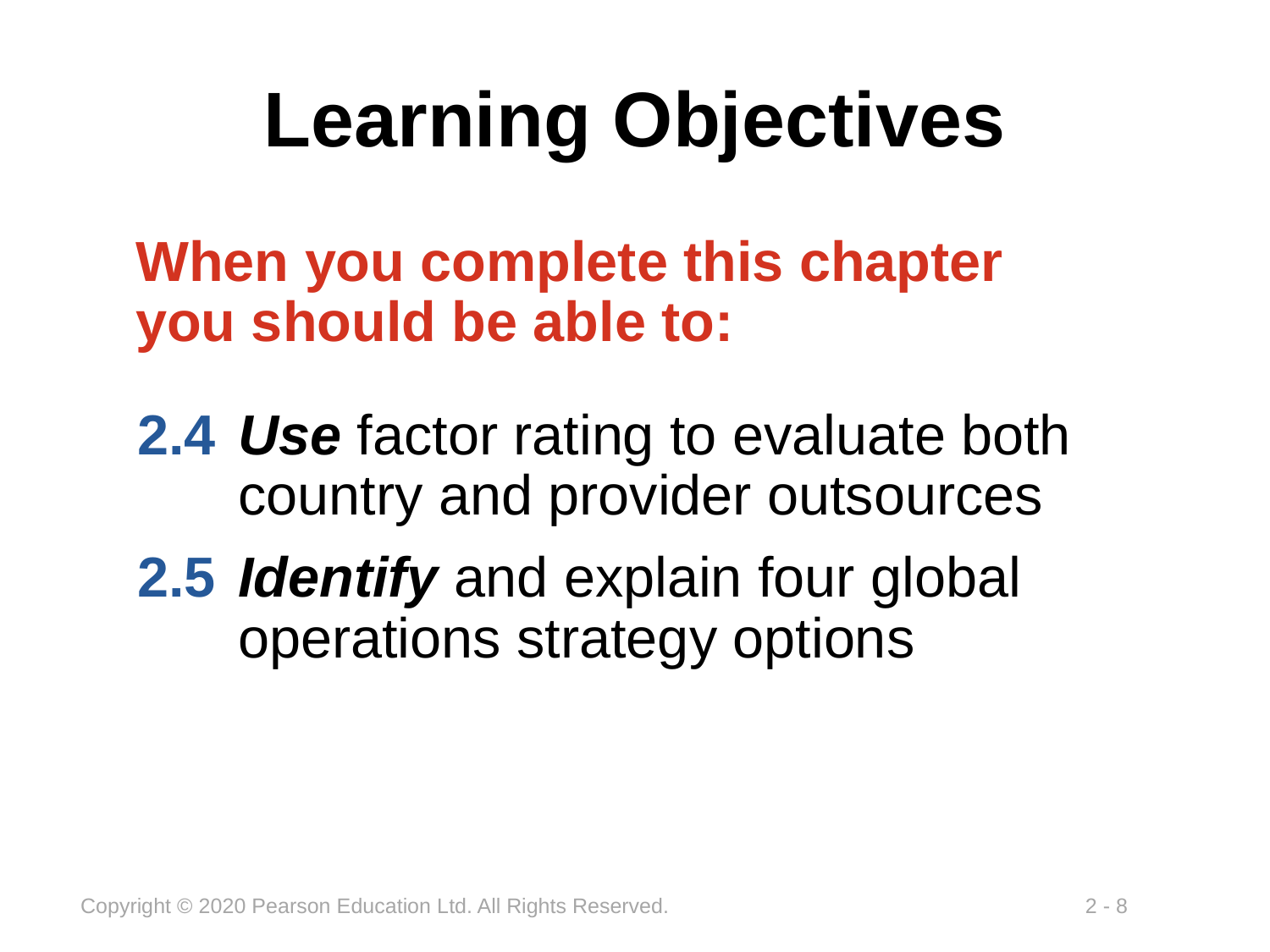

# Learning Objectives
When you complete this chapter you should be able to:
2.4	Use factor rating to evaluate both country and provider outsources
2.5	Identify and explain four global operations strategy options